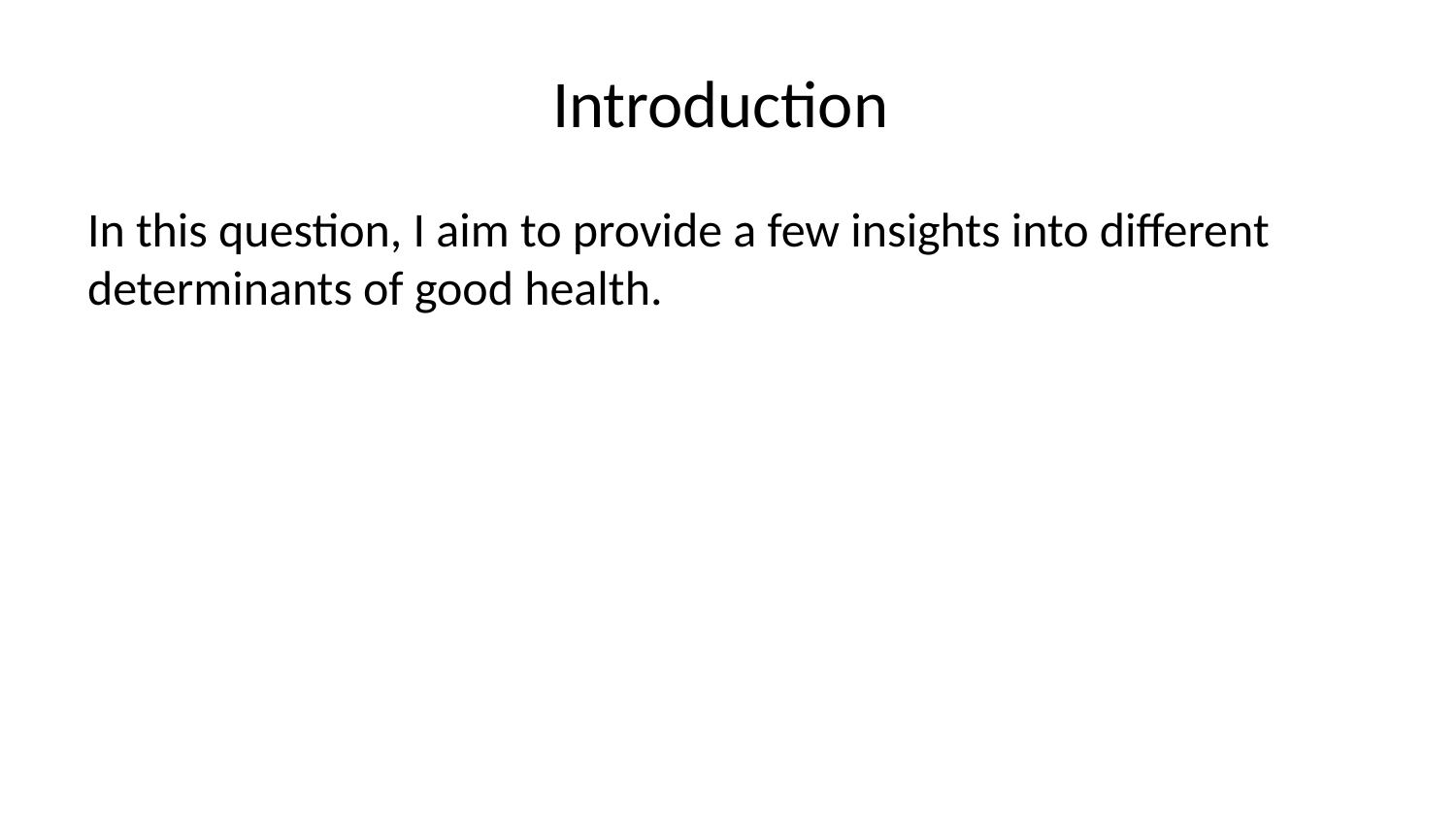

# Introduction
In this question, I aim to provide a few insights into different determinants of good health.